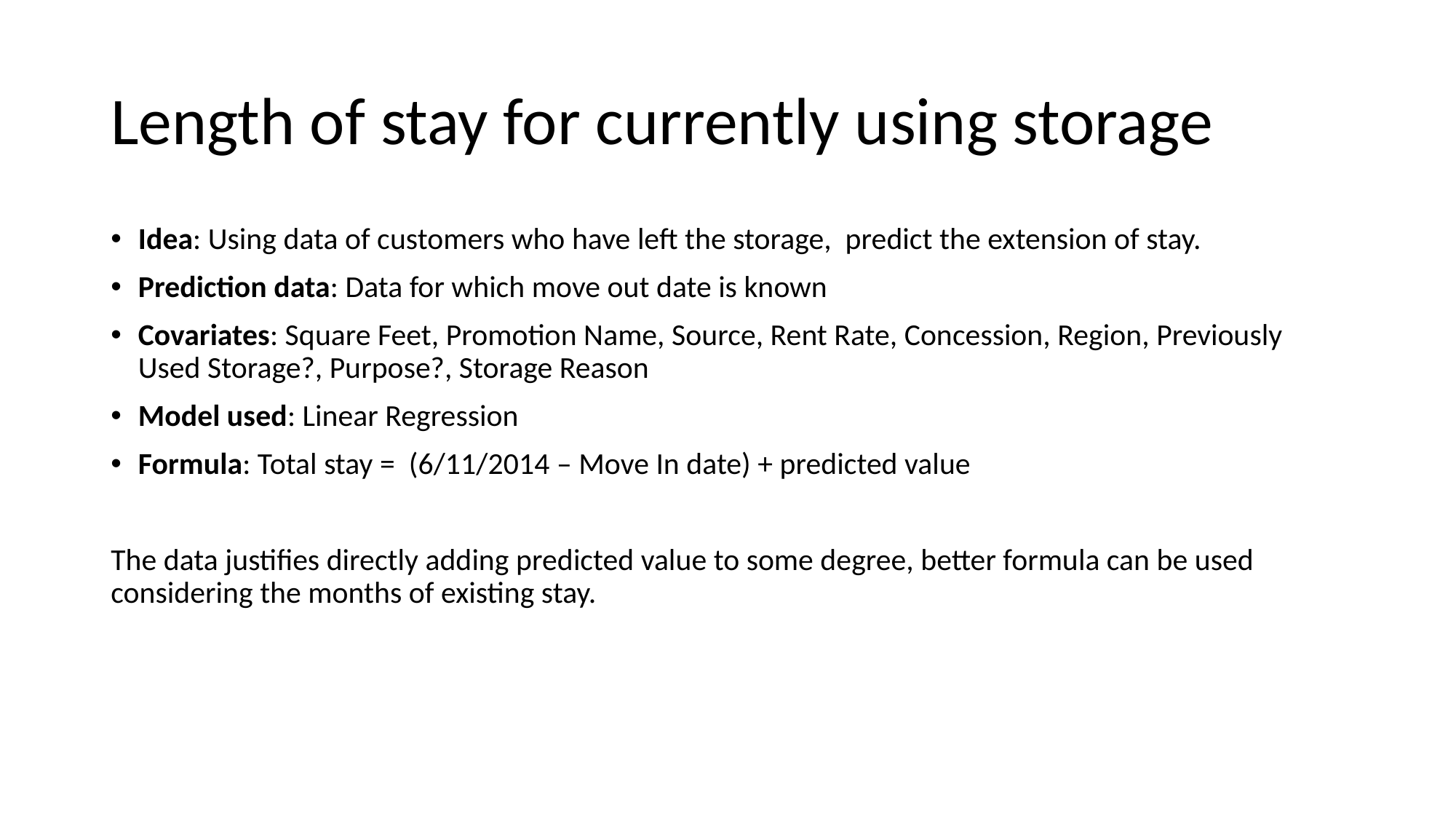

# Length of stay for currently using storage
Idea: Using data of customers who have left the storage,  predict the extension of stay.
Prediction data: Data for which move out date is known
Covariates: Square Feet, Promotion Name, Source, Rent Rate, Concession, Region, Previously Used Storage?, Purpose?, Storage Reason
Model used: Linear Regression
Formula: Total stay =  (6/11/2014 – Move In date) + predicted value

The data justifies directly adding predicted value to some degree, better formula can be used considering the months of existing stay.